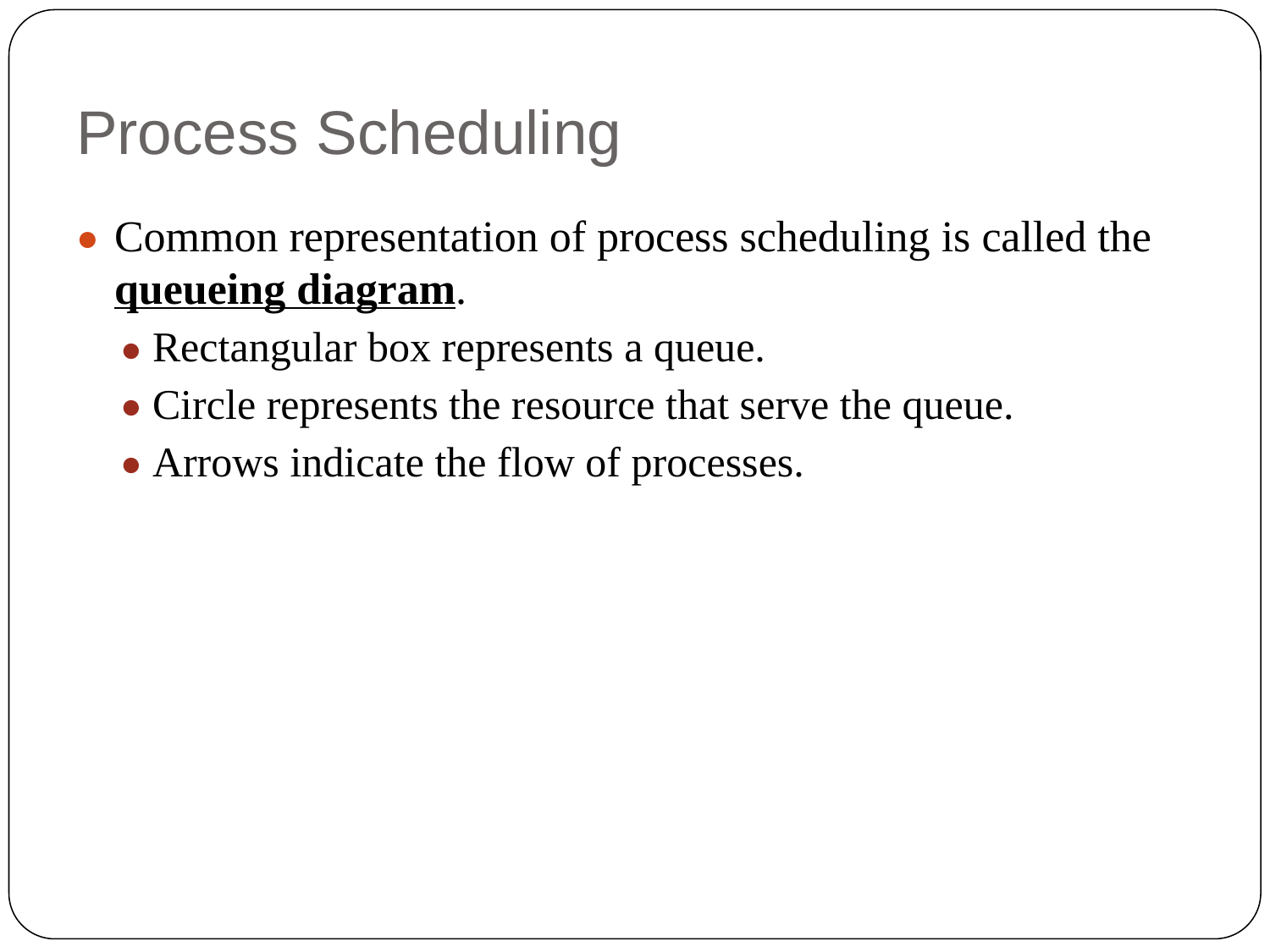

# Process Scheduling
Common representation of process scheduling is called the queueing diagram.
Rectangular box represents a queue.
Circle represents the resource that serve the queue.
Arrows indicate the flow of processes.